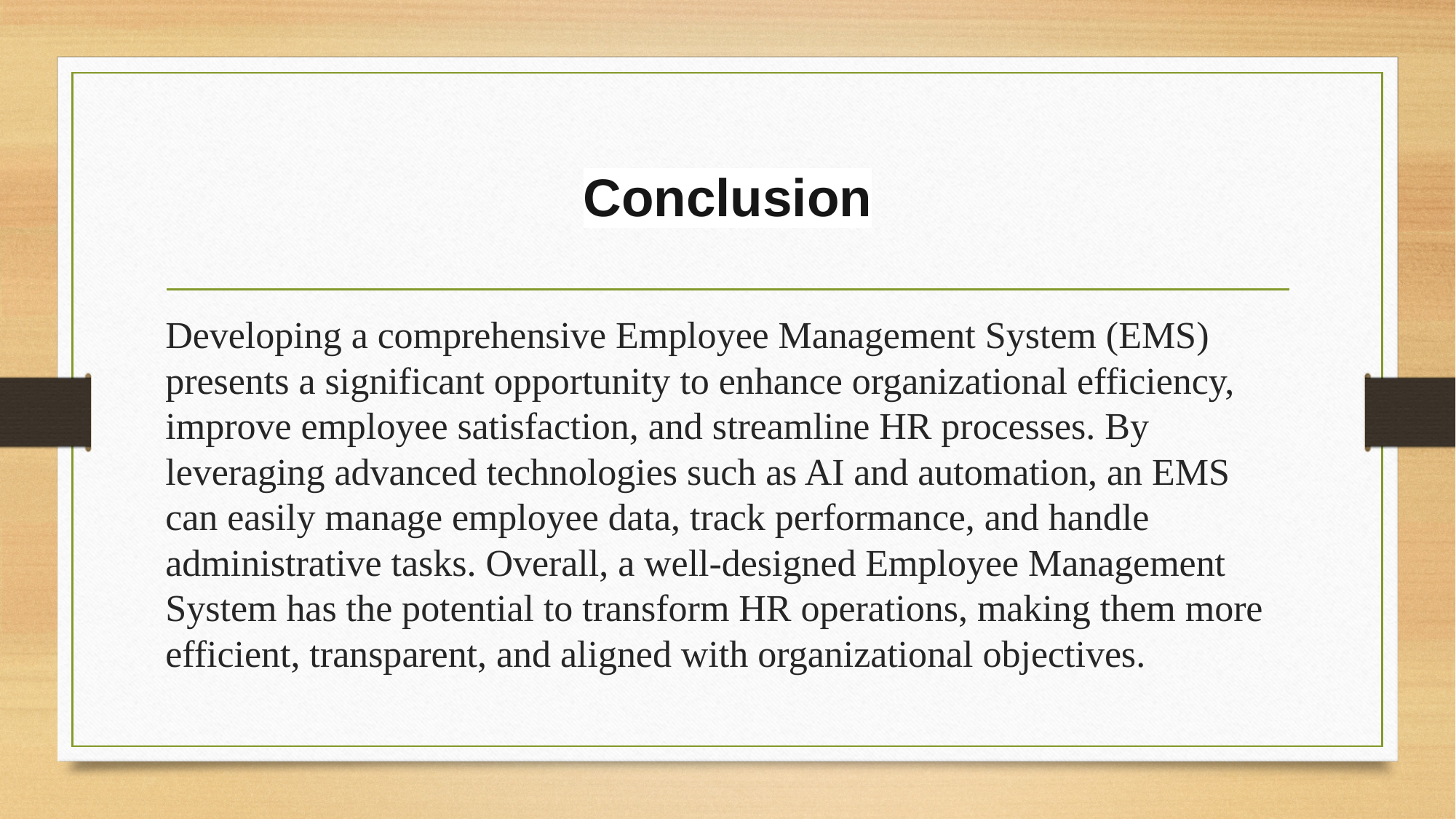

# Conclusion
Developing a comprehensive Employee Management System (EMS) presents a significant opportunity to enhance organizational efficiency, improve employee satisfaction, and streamline HR processes. By leveraging advanced technologies such as AI and automation, an EMS can easily manage employee data, track performance, and handle administrative tasks. Overall, a well-designed Employee Management System has the potential to transform HR operations, making them more efficient, transparent, and aligned with organizational objectives.